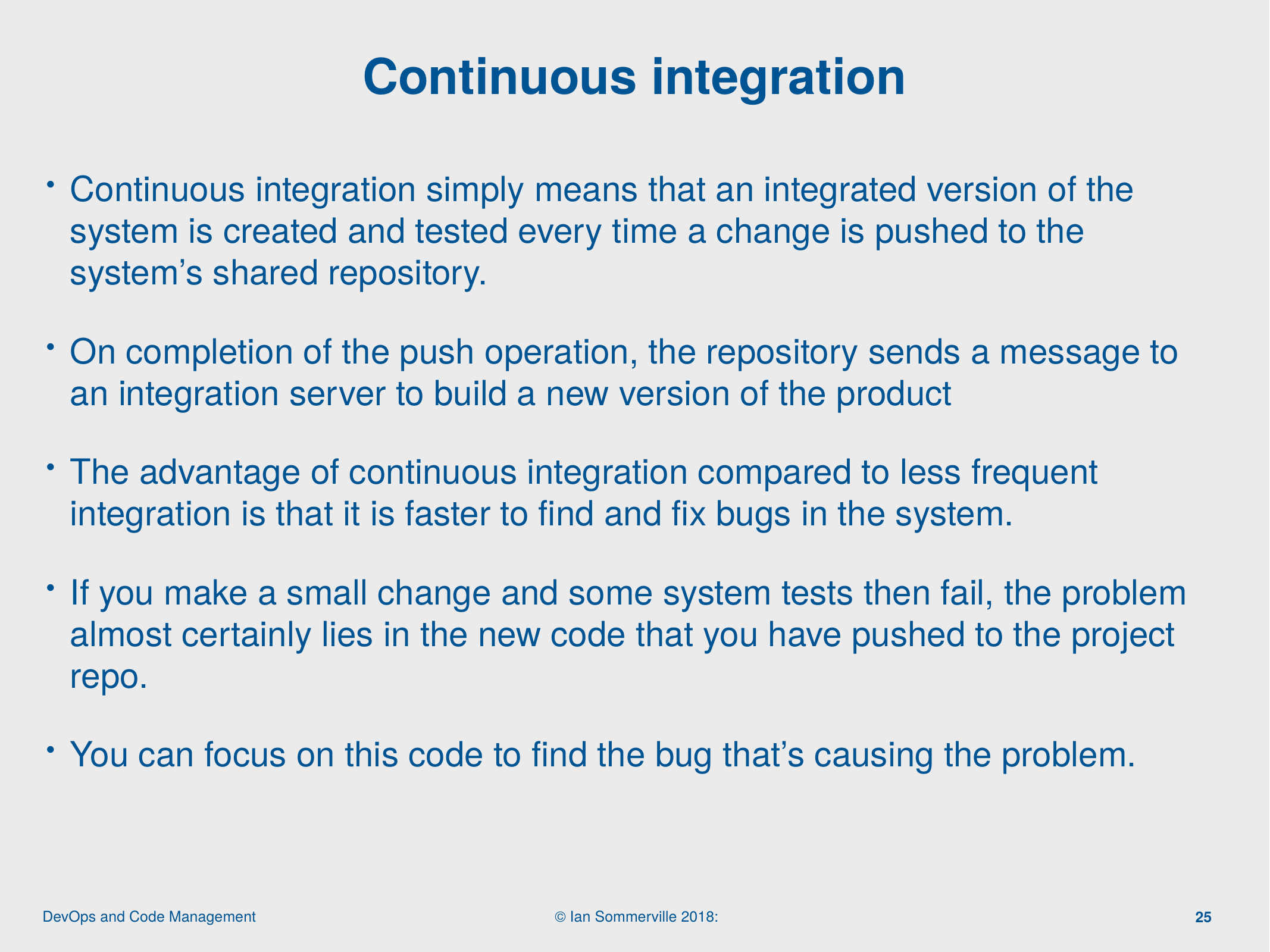

# Continuous integration
Continuous integration simply means that an integrated version of the system is created and tested every time a change is pushed to the system’s shared repository.
On completion of the push operation, the repository sends a message to an integration server to build a new version of the product
The advantage of continuous integration compared to less frequent integration is that it is faster to find and fix bugs in the system.
If you make a small change and some system tests then fail, the problem almost certainly lies in the new code that you have pushed to the project repo.
You can focus on this code to find the bug that’s causing the problem.
25